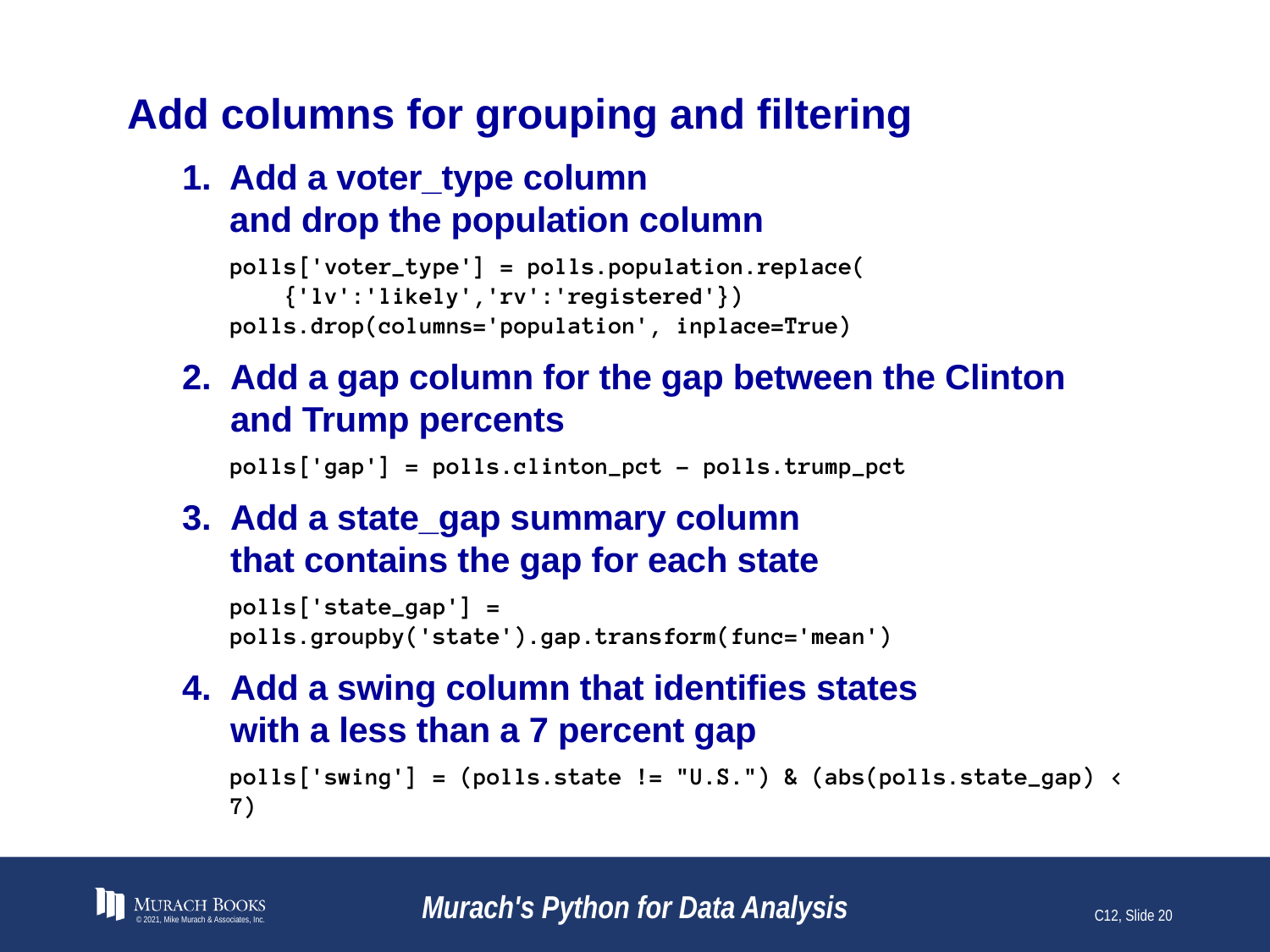

# Add columns for grouping and filtering
Add a voter_type column
and drop the population column
polls['voter_type'] = polls.population.replace(
    {'lv':'likely','rv':'registered'})
polls.drop(columns='population', inplace=True)
Add a gap column for the gap between the Clinton
and Trump percents
polls['gap'] = polls.clinton_pct - polls.trump_pct
Add a state_gap summary column
that contains the gap for each state
polls['state_gap'] = polls.groupby('state').gap.transform(func='mean')
Add a swing column that identifies states
with a less than a 7 percent gap
polls['swing'] = (polls.state != "U.S.") & (abs(polls.state_gap) < 7)

© 2021, Mike Murach & Associates, Inc.
Murach's Python for Data Analysis

C12, Slide 20